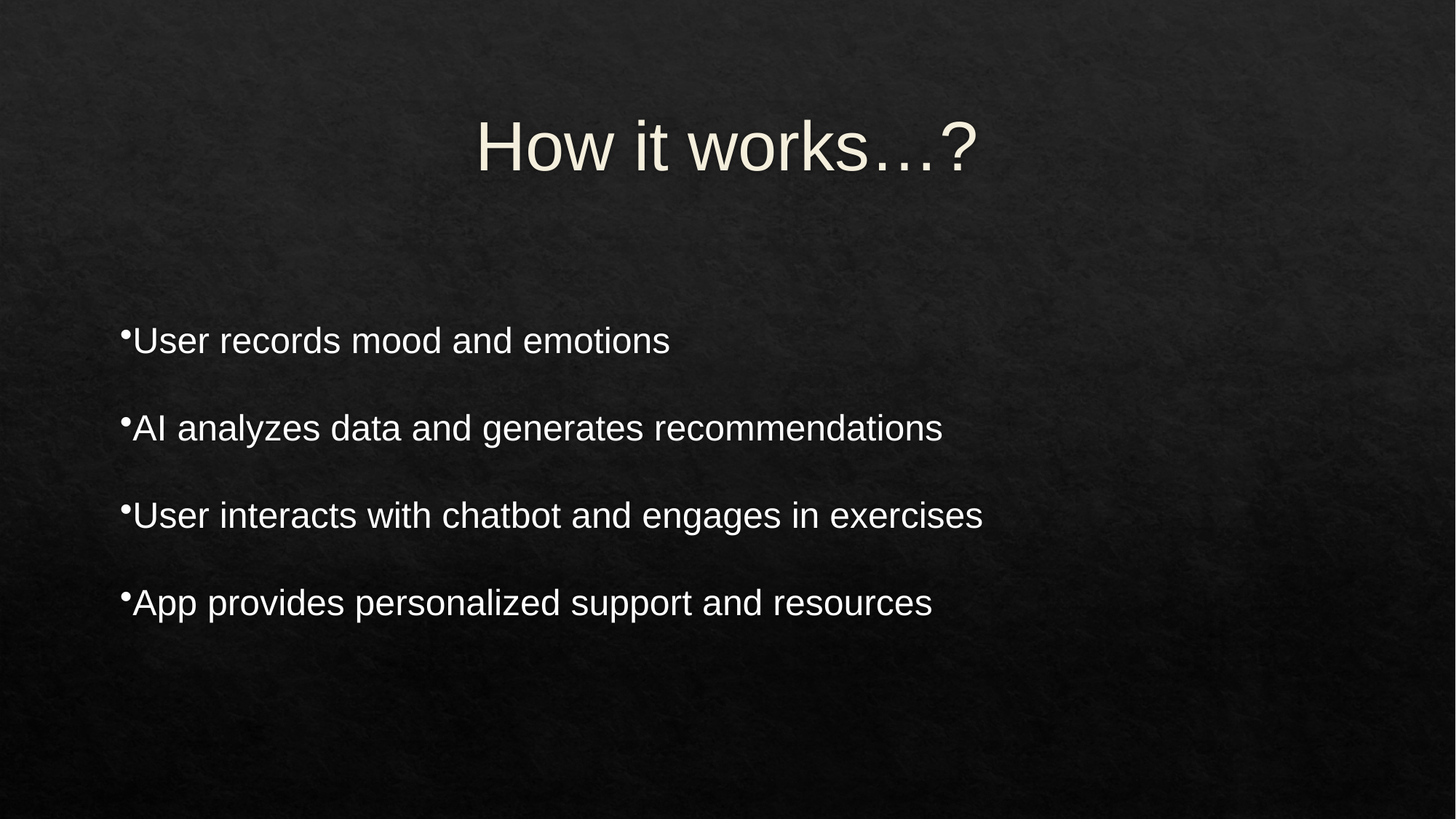

# How it works…?
User records mood and emotions

AI analyzes data and generates recommendations

User interacts with chatbot and engages in exercises

App provides personalized support and resources